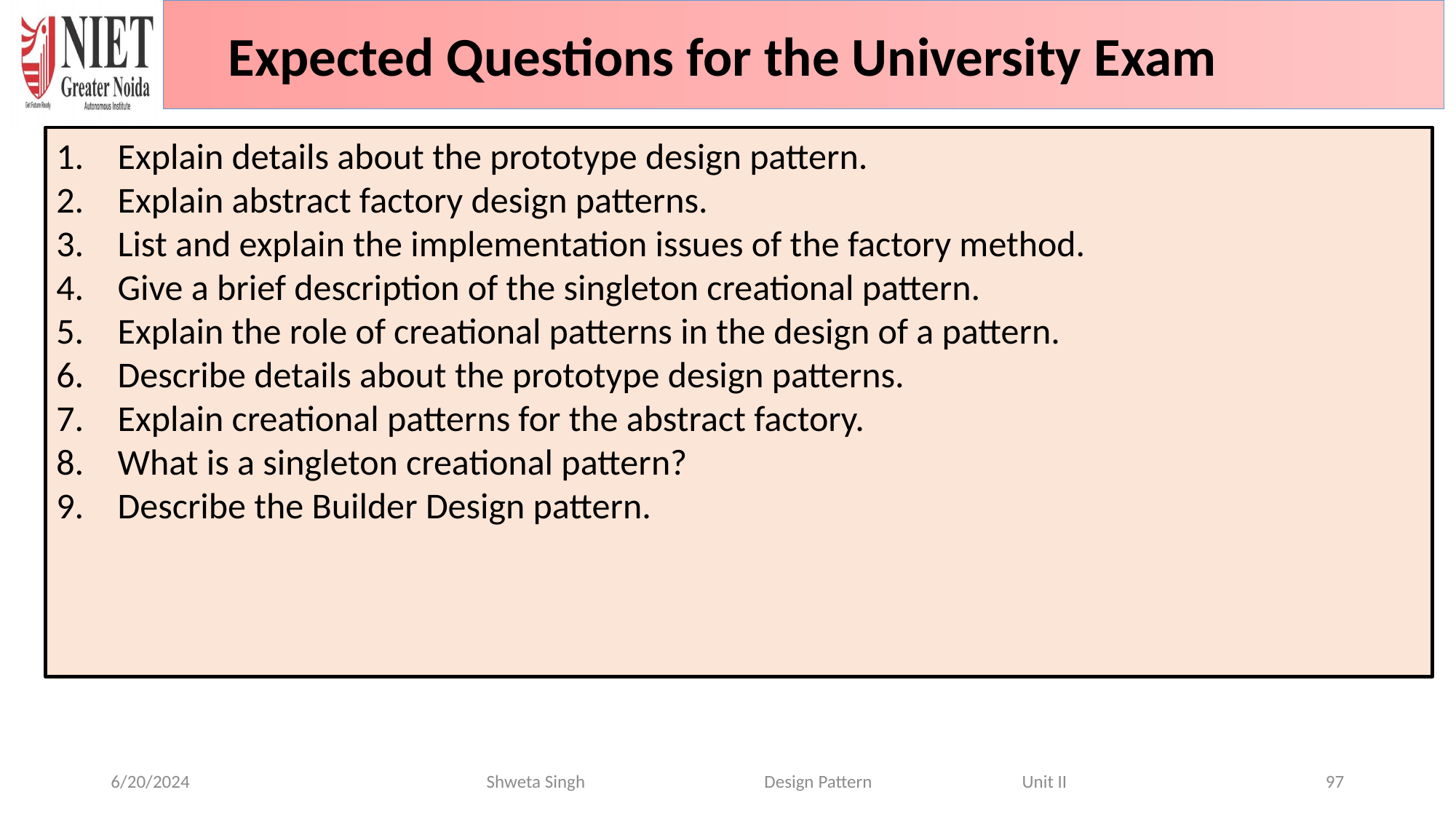

Expected Questions for the University Exam
Explain details about the prototype design pattern.
Explain abstract factory design patterns.
List and explain the implementation issues of the factory method.
Give a brief description of the singleton creational pattern.
Explain the role of creational patterns in the design of a pattern.
Describe details about the prototype design patterns.
Explain creational patterns for the abstract factory.
What is a singleton creational pattern?
Describe the Builder Design pattern.

6/20/2024
97
Shweta Singh                                           Design Pattern                                    Unit II